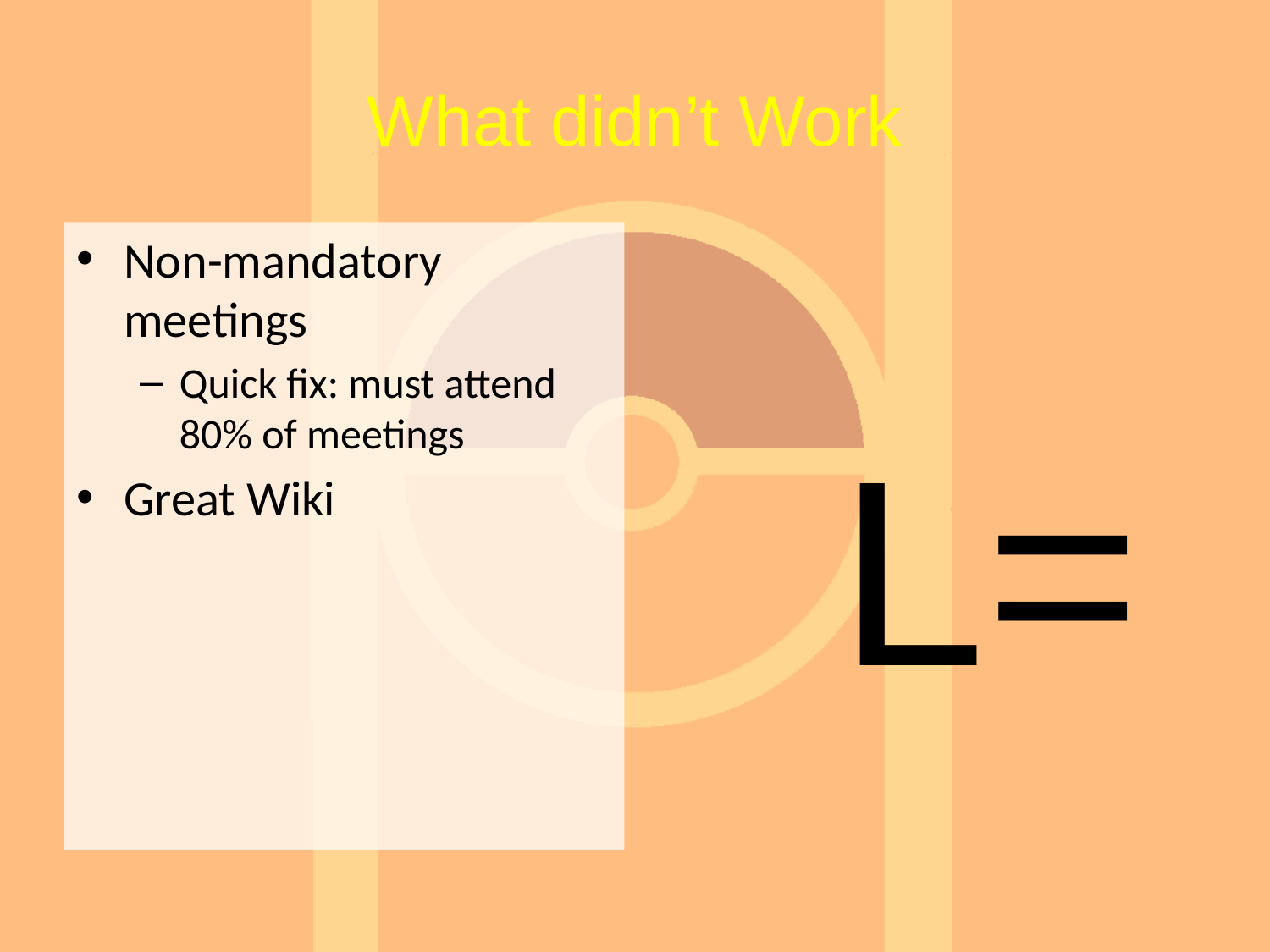

# What didn’t Work
Non-mandatory meetings
Quick fix: must attend 80% of meetings
Great Wiki
L=